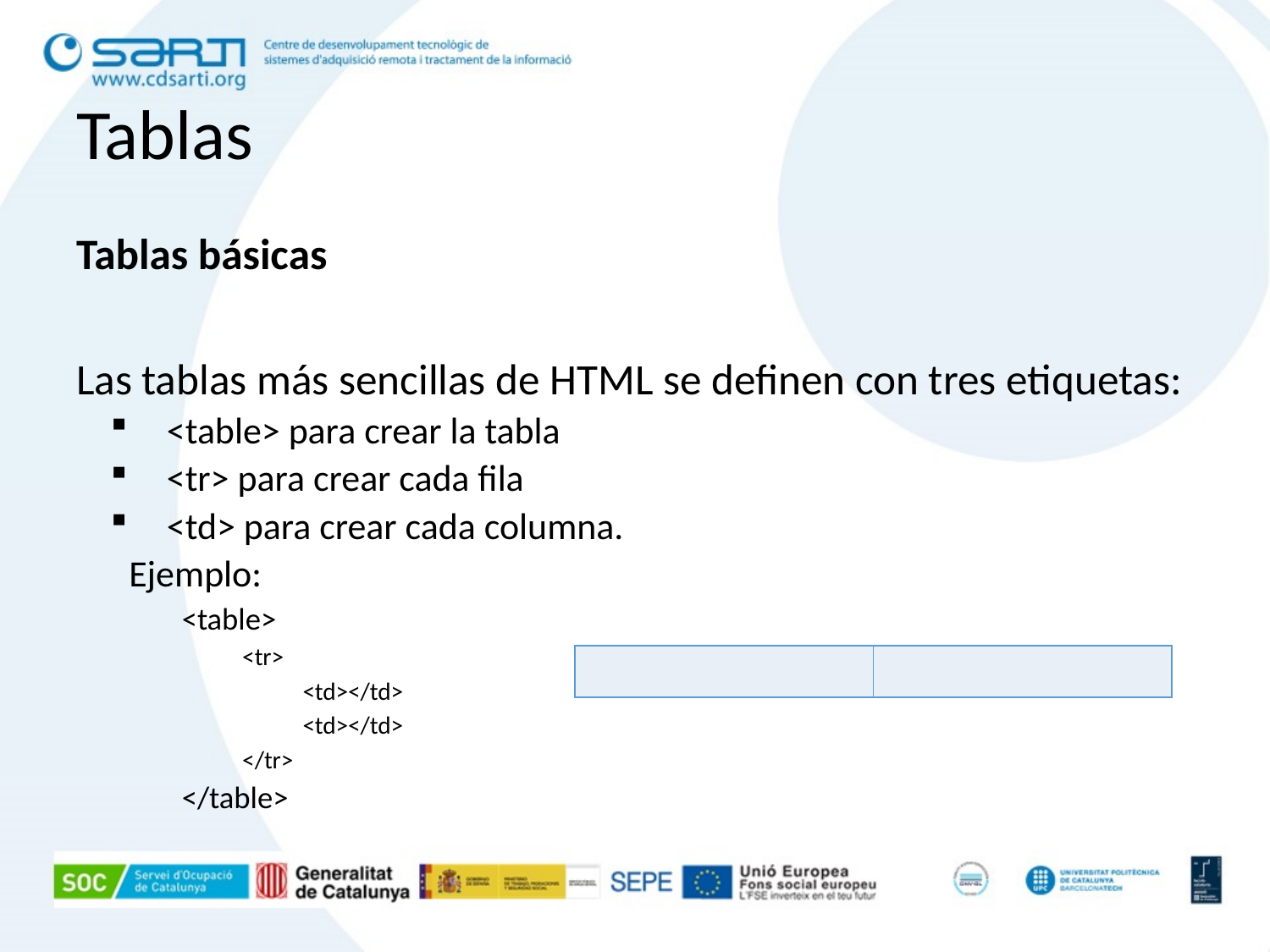

# Tablas
Tablas básicas

Las tablas más sencillas de HTML se definen con tres etiquetas:
<table> para crear la tabla
<tr> para crear cada fila
<td> para crear cada columna.
Ejemplo:
<table>
<tr>
<td></td>
<td></td>
</tr>
</table>
|  |  |
| --- | --- |